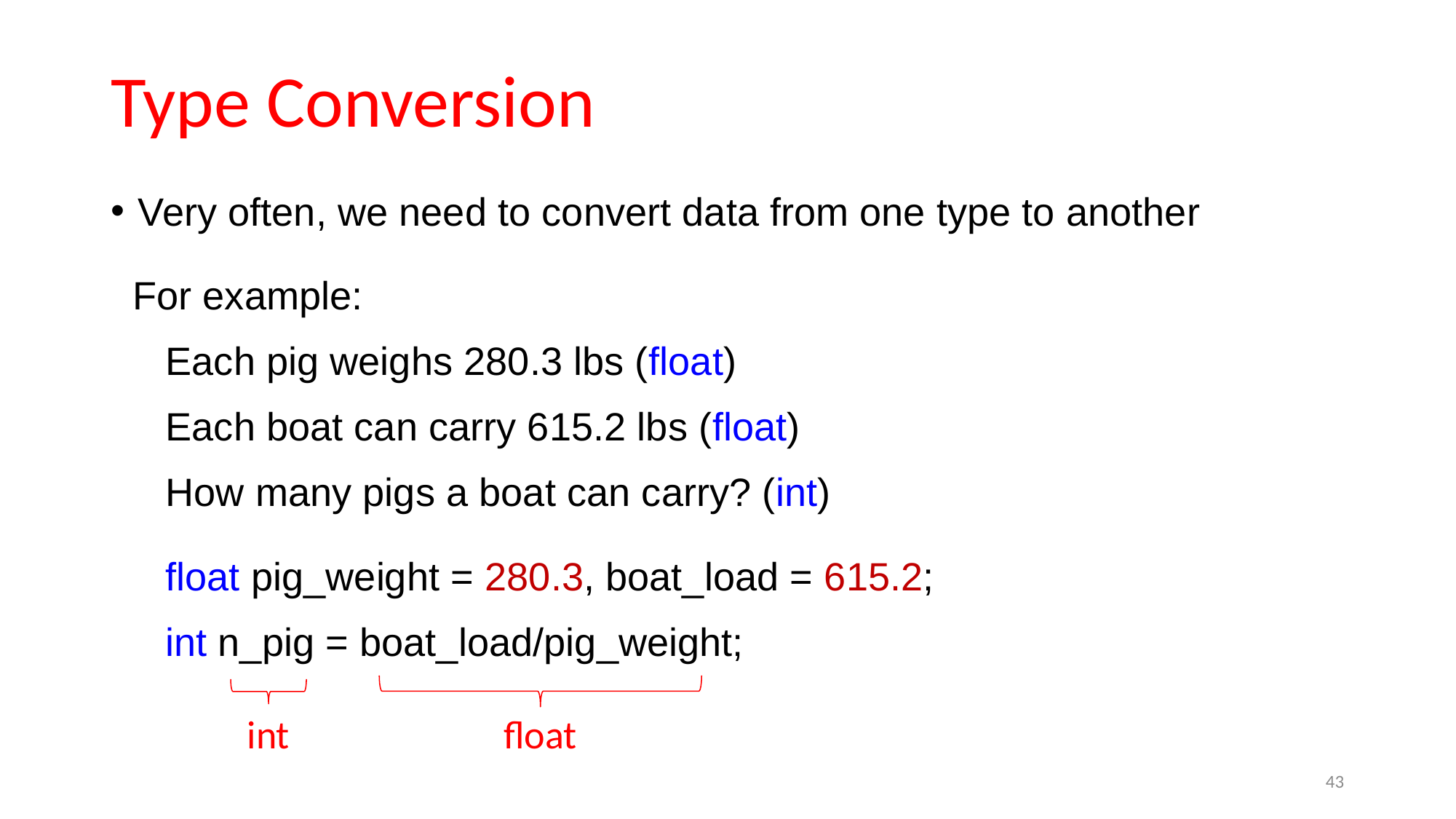

# Type Conversion
Very often, we need to convert data from one type to another
  For example:
Each pig weighs 280.3 lbs (float)
Each boat can carry 615.2 lbs (float)
How many pigs a boat can carry? (int)
float pig_weight = 280.3, boat_load = 615.2;
int n_pig = boat_load/pig_weight;

int
float
43